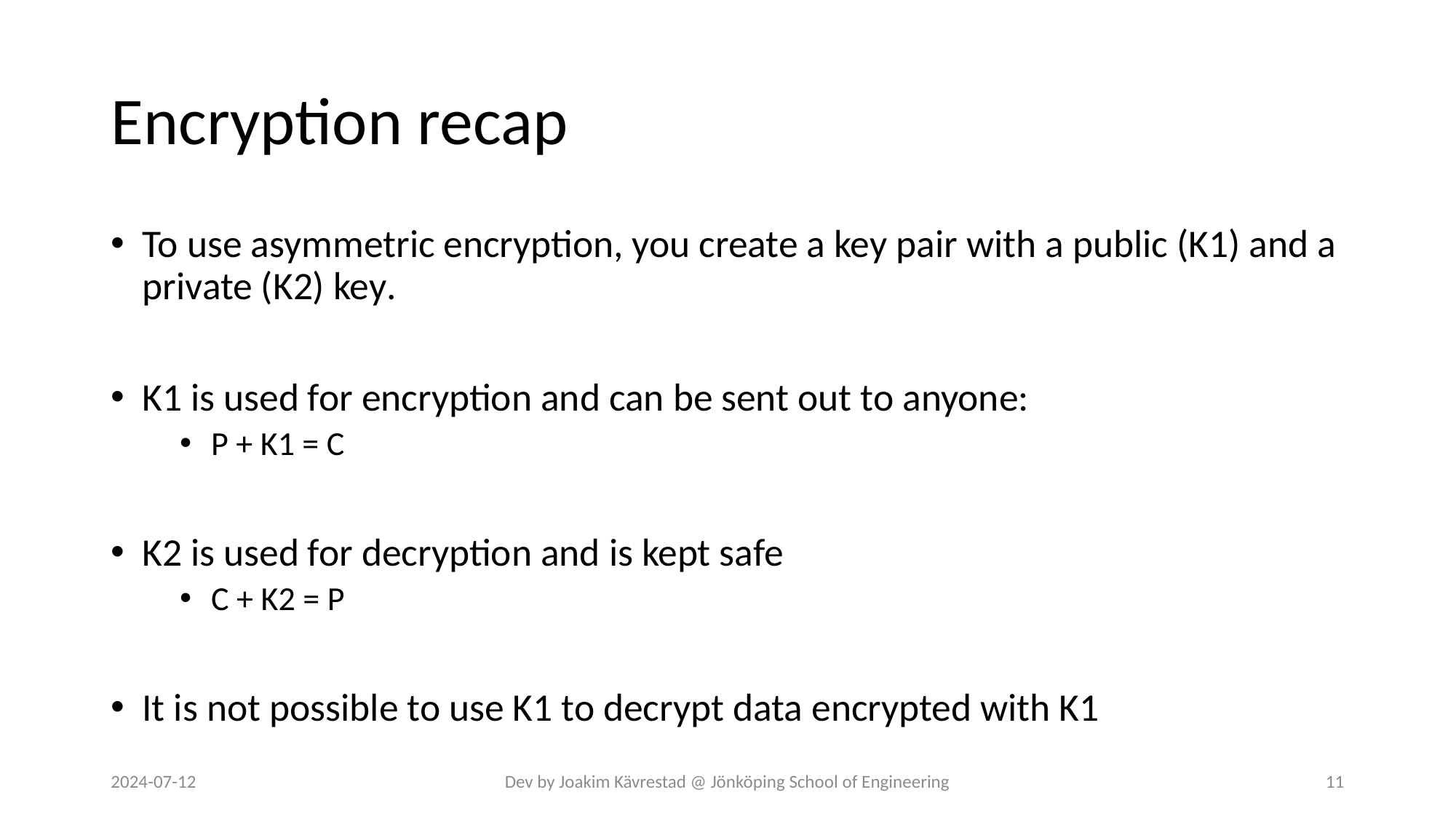

# Encryption recap
To use asymmetric encryption, you create a key pair with a public (K1) and a private (K2) key.

K1 is used for encryption and can be sent out to anyone:
P + K1 = C

K2 is used for decryption and is kept safe
C + K2 = P

It is not possible to use K1 to decrypt data encrypted with K1

2024-07-12
Dev by Joakim Kävrestad @ Jönköping School of Engineering
11